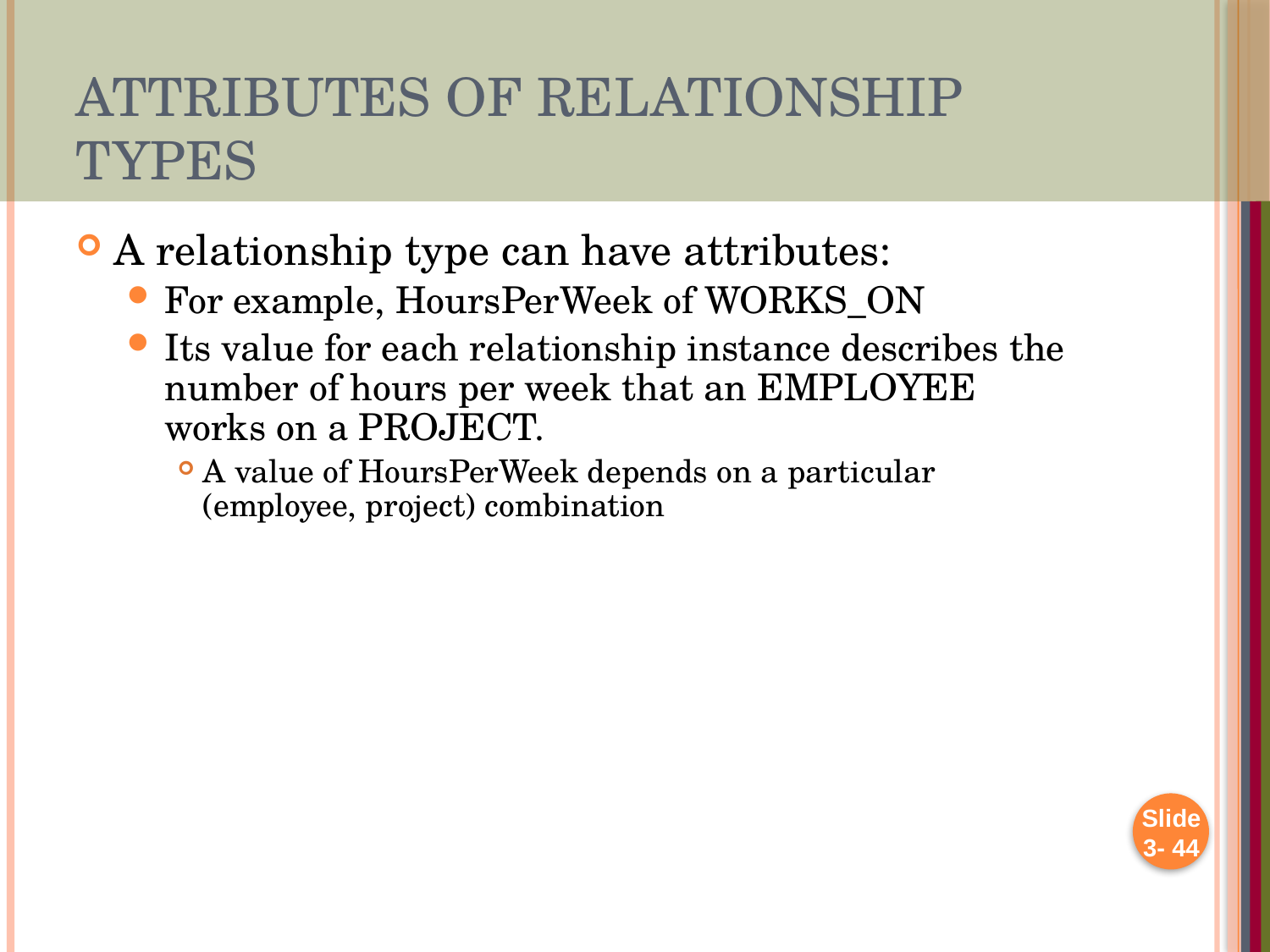

# Attributes of Relationship types
A relationship type can have attributes:
For example, HoursPerWeek of WORKS_ON
Its value for each relationship instance describes the number of hours per week that an EMPLOYEE works on a PROJECT.
A value of HoursPerWeek depends on a particular (employee, project) combination
Slide 3- 44